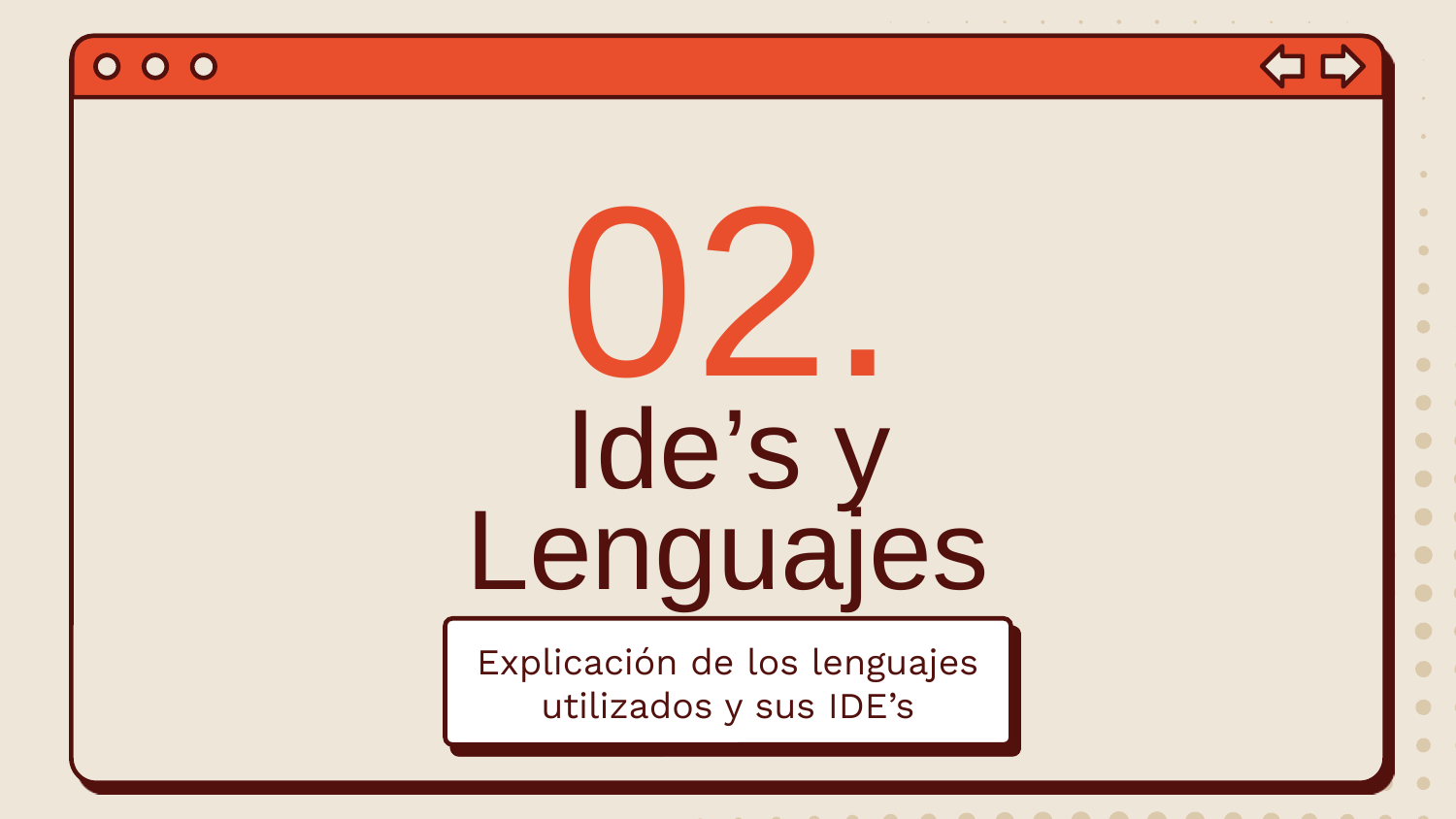

02.
# Ide’s y Lenguajes

Explicación de los lenguajes utilizados y sus IDE’s